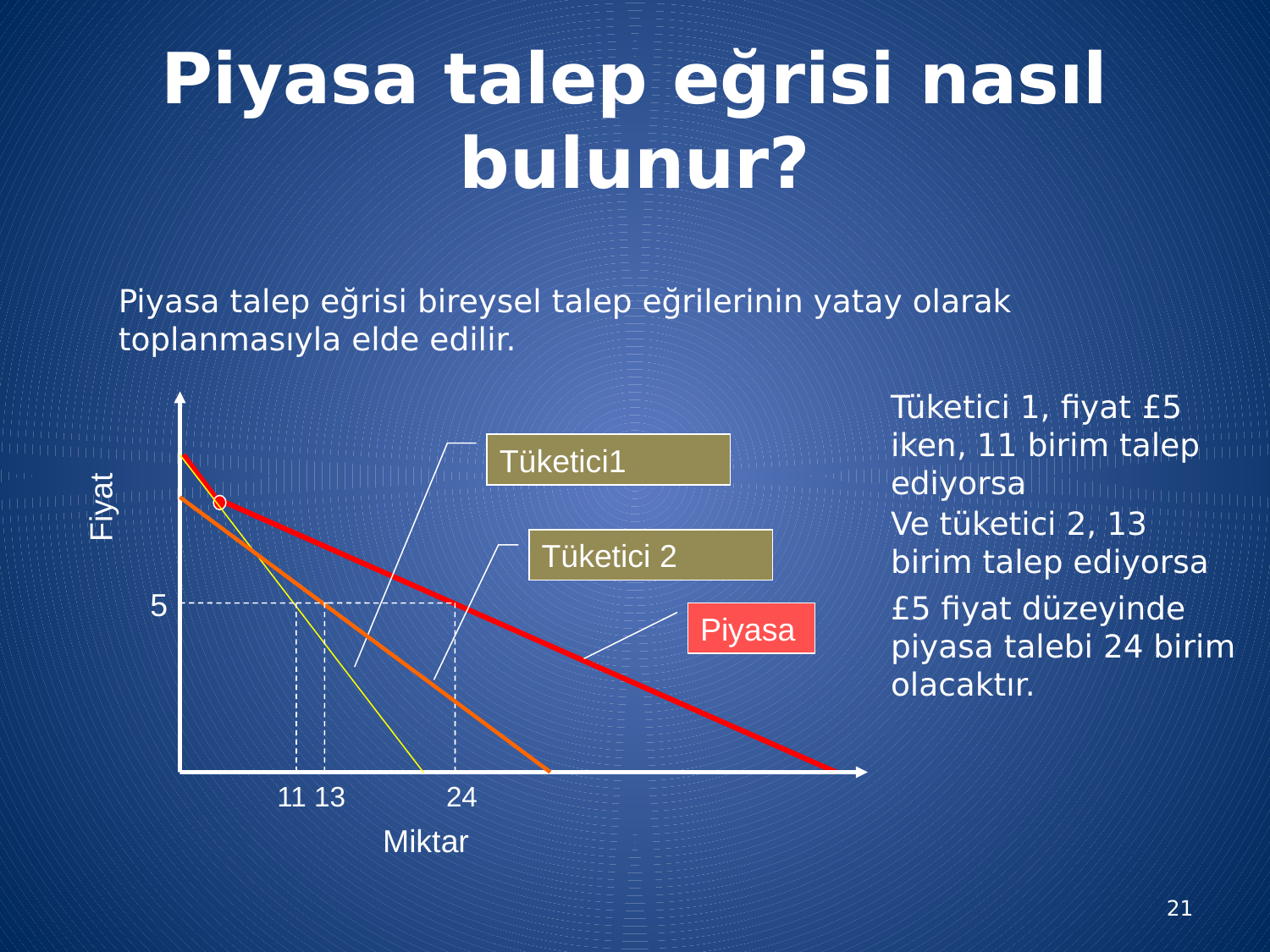

# Piyasa talep eğrisi nasıl bulunur?
Piyasa talep eğrisi bireysel talep eğrilerinin yatay olarak toplanmasıyla elde edilir.
Tüketici 1, fiyat £5 iken, 11 birim talep ediyorsa
Tüketici1

5

11

£5 fiyat düzeyinde piyasa talebi 24 birim olacaktır.

Piyasa
24

Fiyat
Ve tüketici 2, 13 birim talep ediyorsa

Tüketici 2

13

Miktar
21